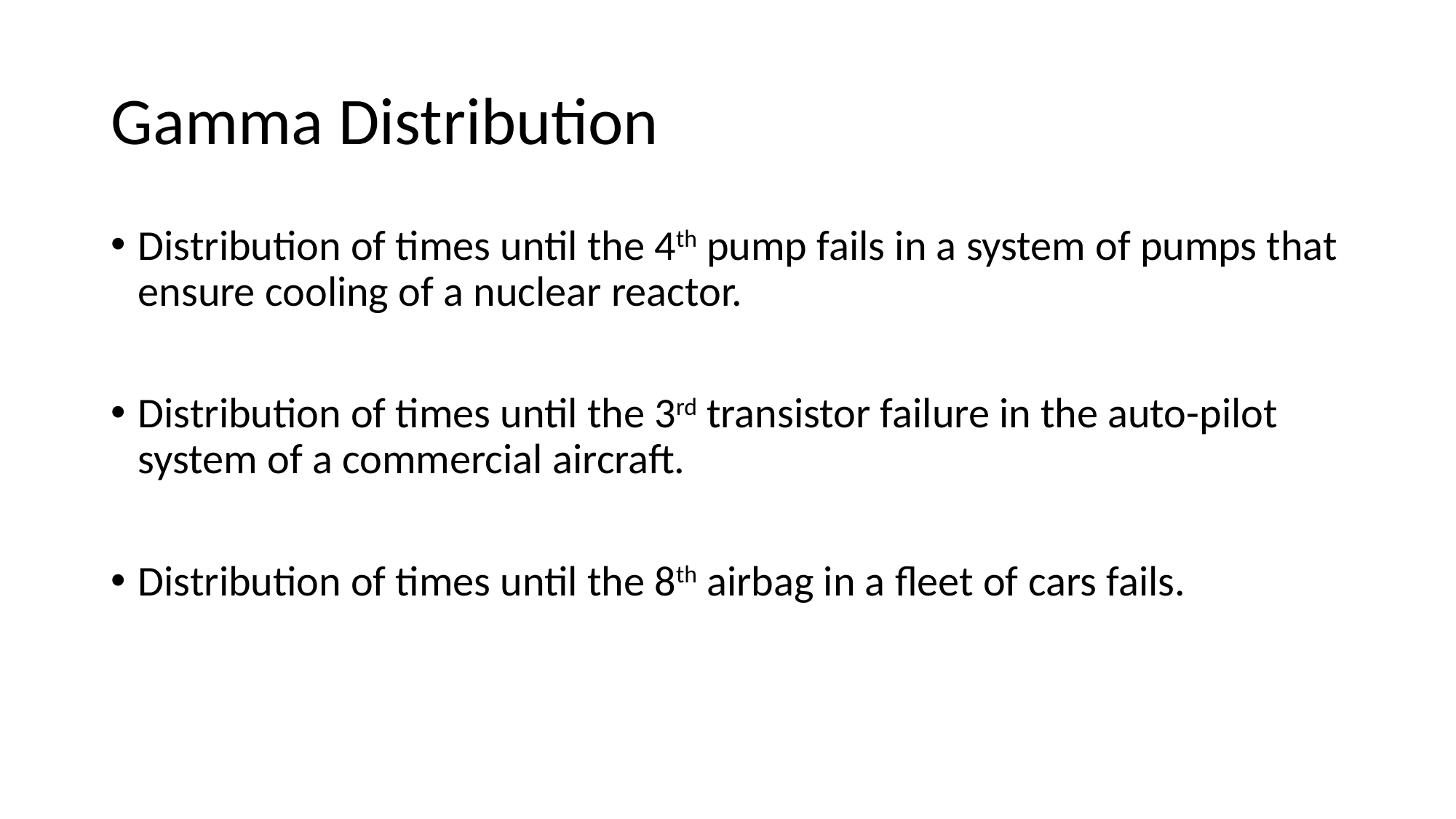

# Gamma Distribution
Distribution of times until the 4th pump fails in a system of pumps that ensure cooling of a nuclear reactor.

Distribution of times until the 3rd transistor failure in the auto-pilot system of a commercial aircraft.

Distribution of times until the 8th airbag in a fleet of cars fails.